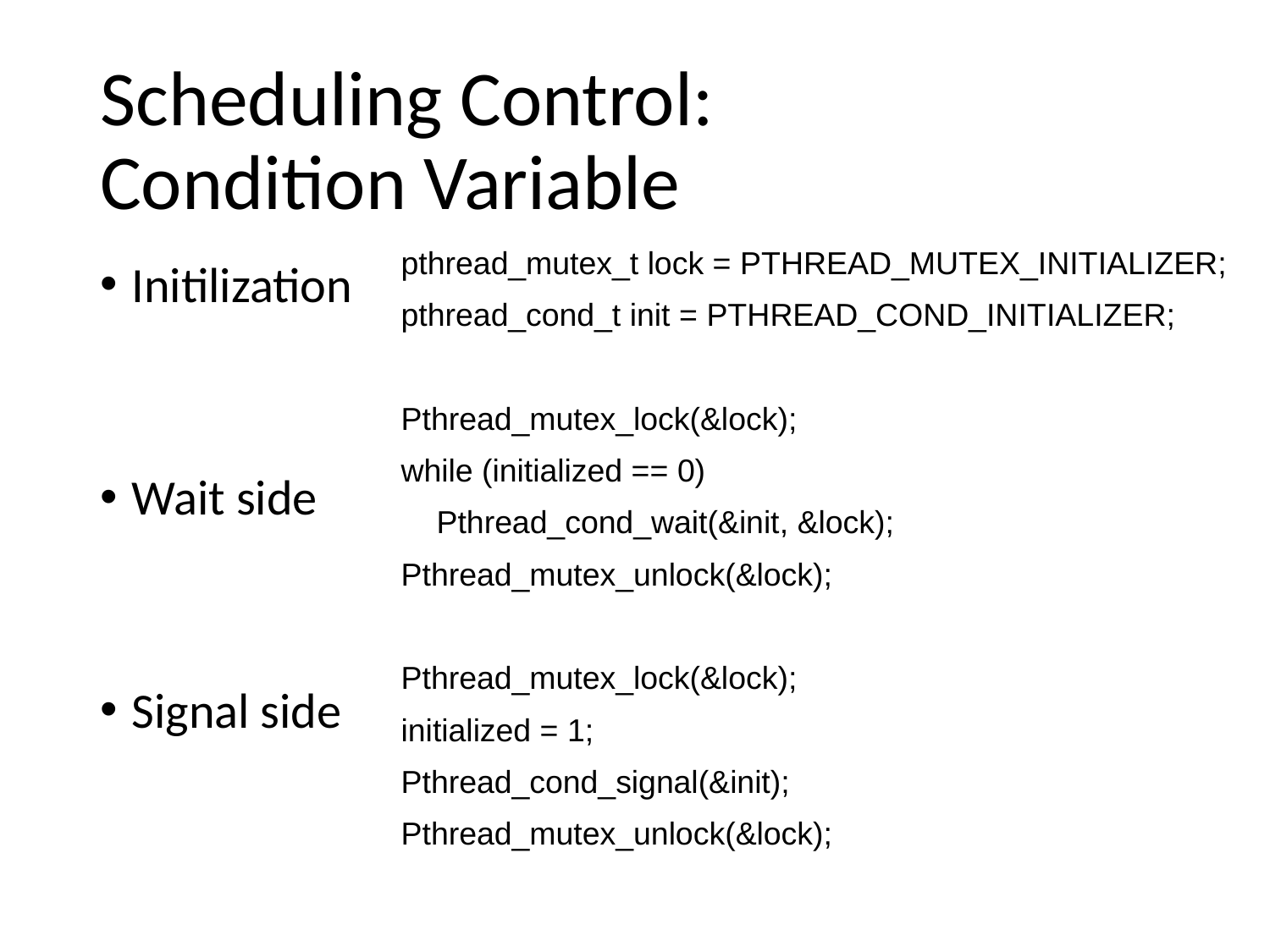

# Scheduling Control: Condition Variable

pthread_mutex_t lock = PTHREAD_MUTEX_INITIALIZER;
pthread_cond_t init = PTHREAD_COND_INITIALIZER;

Pthread_mutex_lock(&lock);
while (initialized == 0)
    Pthread_cond_wait(&init, &lock);
Pthread_mutex_unlock(&lock);

Pthread_mutex_lock(&lock);
initialized = 1;
Pthread_cond_signal(&init);
Pthread_mutex_unlock(&lock);

Initilization

Wait side

Signal side